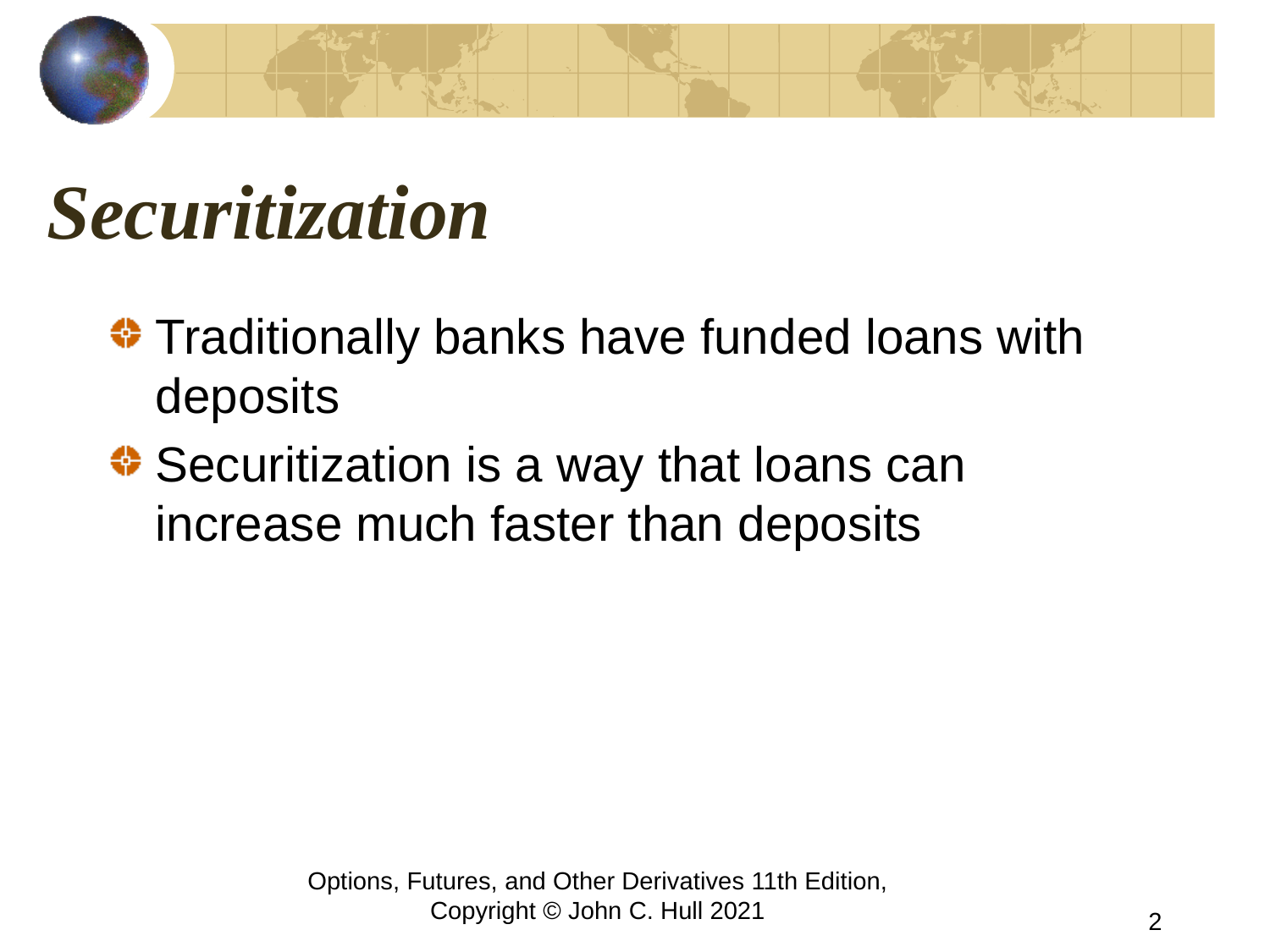

# Securitization
Traditionally banks have funded loans with deposits
Securitization is a way that loans can increase much faster than deposits
Options, Futures, and Other Derivatives 11th Edition, Copyright © John C. Hull 2021
2